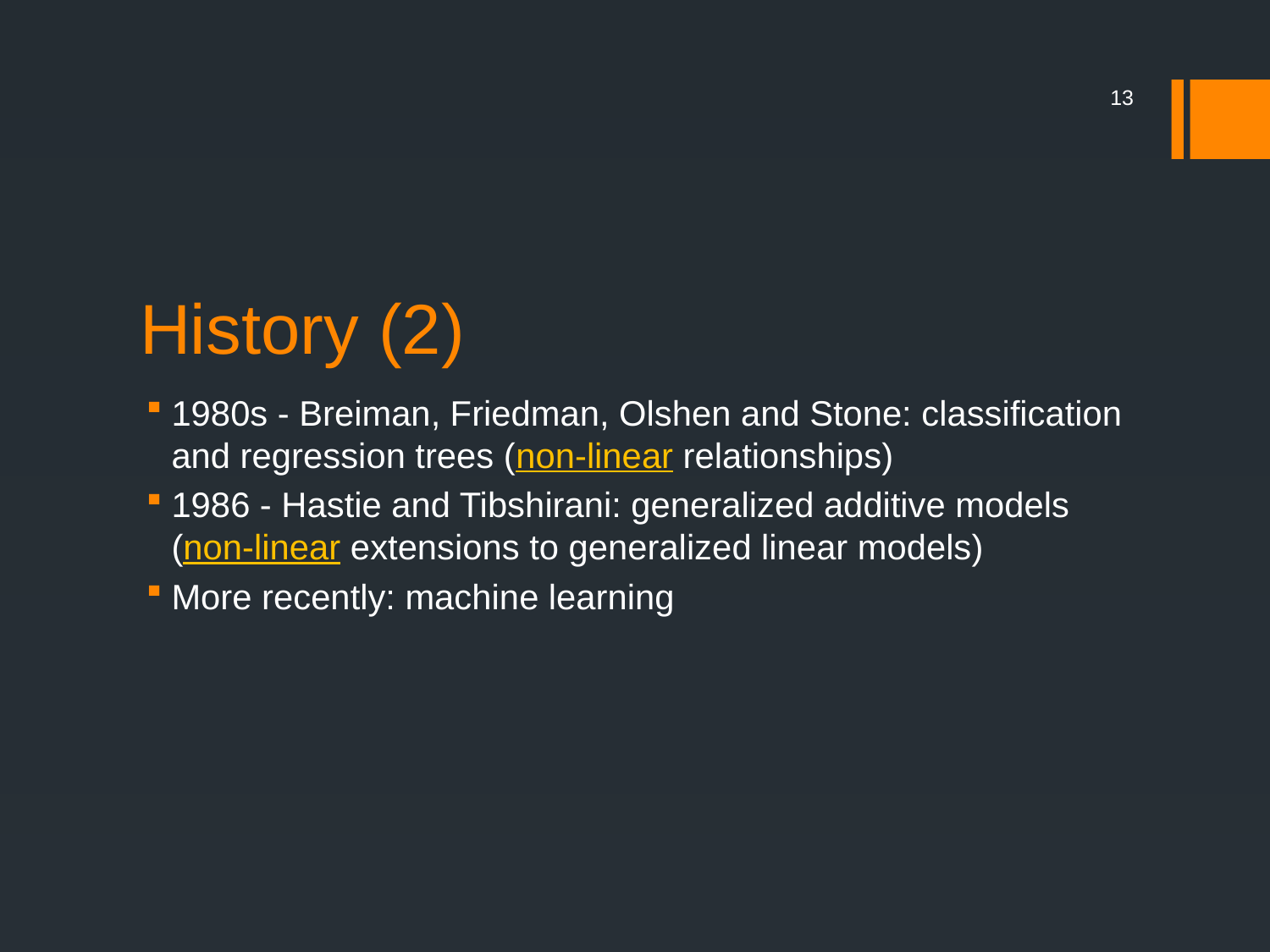

13
# History (2)
1980s - Breiman, Friedman, Olshen and Stone: classification and regression trees (non-linear relationships)
1986 - Hastie and Tibshirani: generalized additive models (non-linear extensions to generalized linear models)
More recently: machine learning